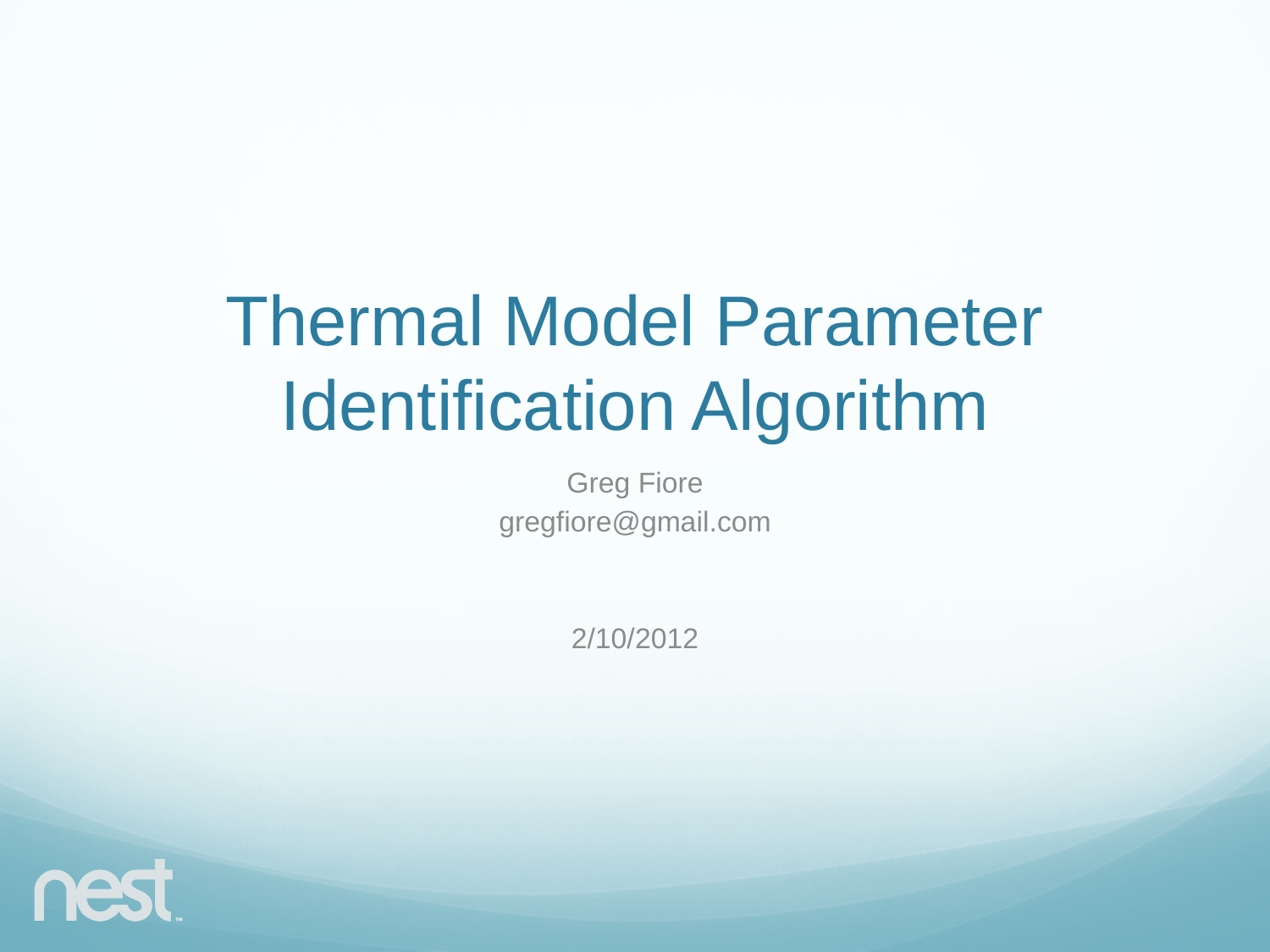

# Thermal Model Parameter Identification Algorithm
Greg Fiore
gregfiore@gmail.com

2/10/2012